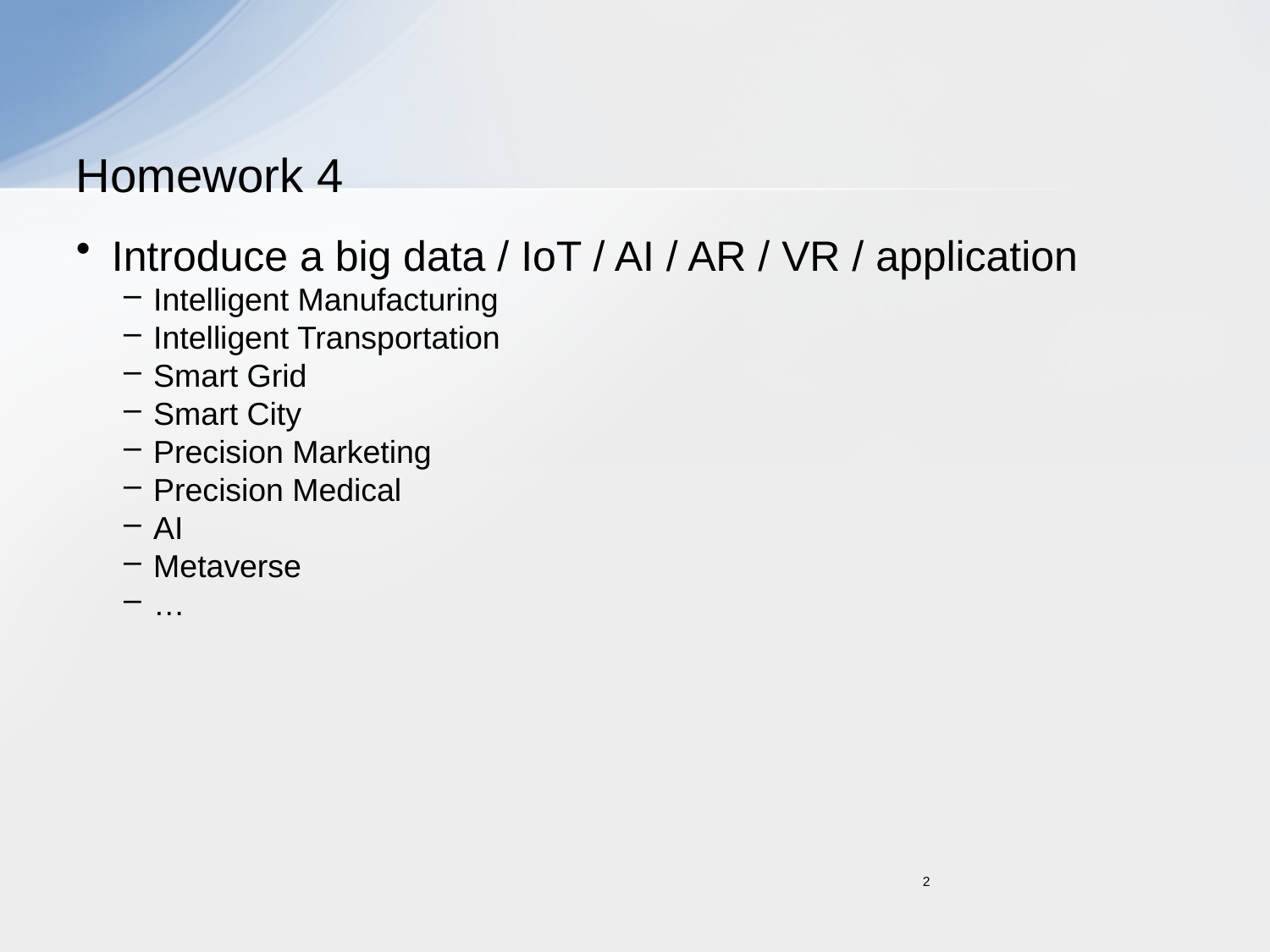

# Homework 4
Introduce a big data / IoT / AI / AR / VR / application
Intelligent Manufacturing
Intelligent Transportation
Smart Grid
Smart City
Precision Marketing
Precision Medical
AI
Metaverse
…

2